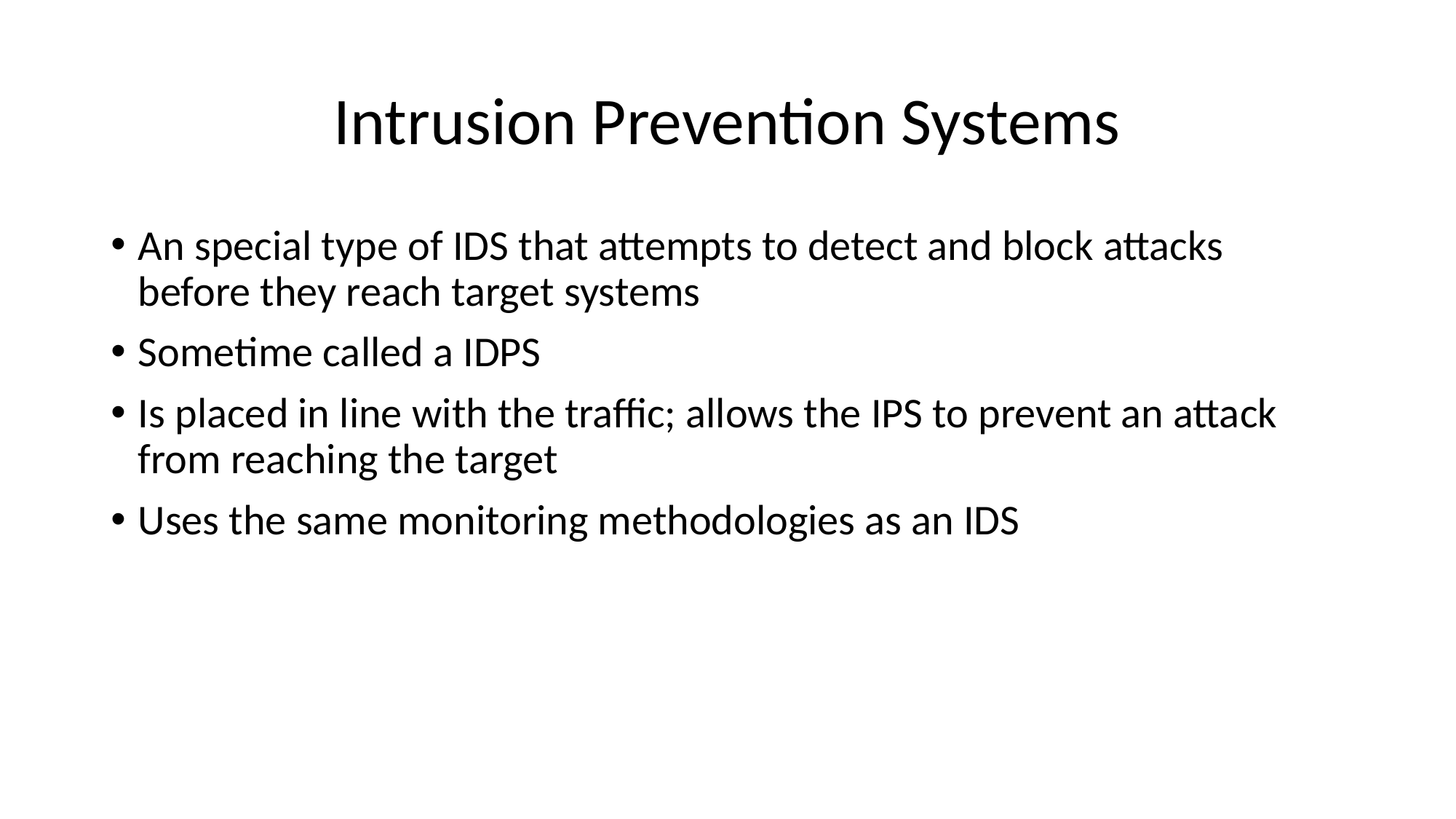

# Intrusion Prevention Systems
An special type of IDS that attempts to detect and block attacks before they reach target systems
Sometime called a IDPS
Is placed in line with the traffic; allows the IPS to prevent an attack from reaching the target
Uses the same monitoring methodologies as an IDS